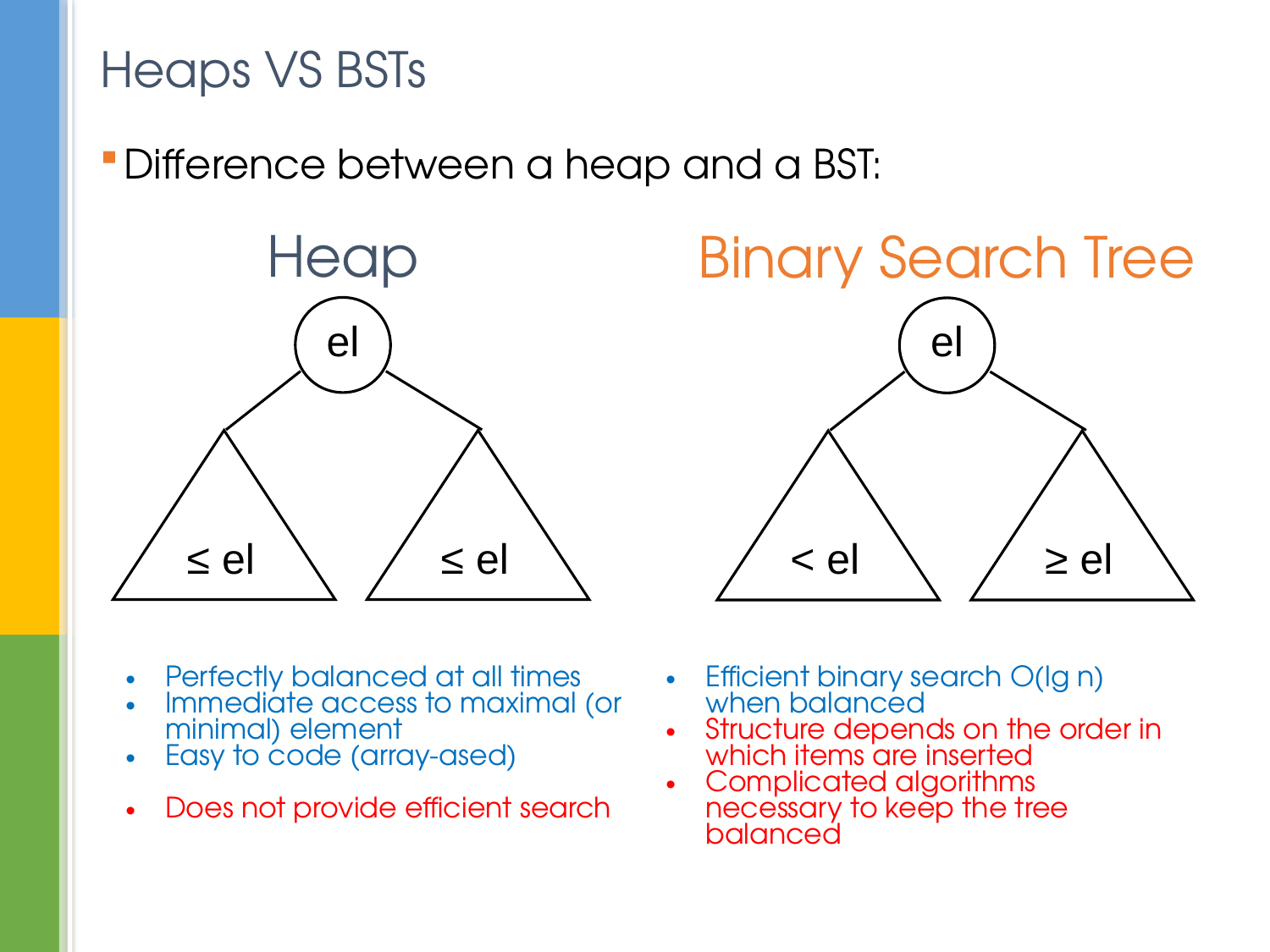

# Heaps VS BSTs
Difference between a heap and a BST:
Heap
Binary Search Tree

el
el

≤ el
≤ el
< el
≥ el
| Perfectly balanced at all times Immediate access to maximal (or minimal) element Easy to code (array-ased) Does not provide efficient search | Efficient binary search O(lg n) when balanced Structure depends on the order in which items are inserted Complicated algorithms necessary to keep the tree balanced |
| --- | --- |